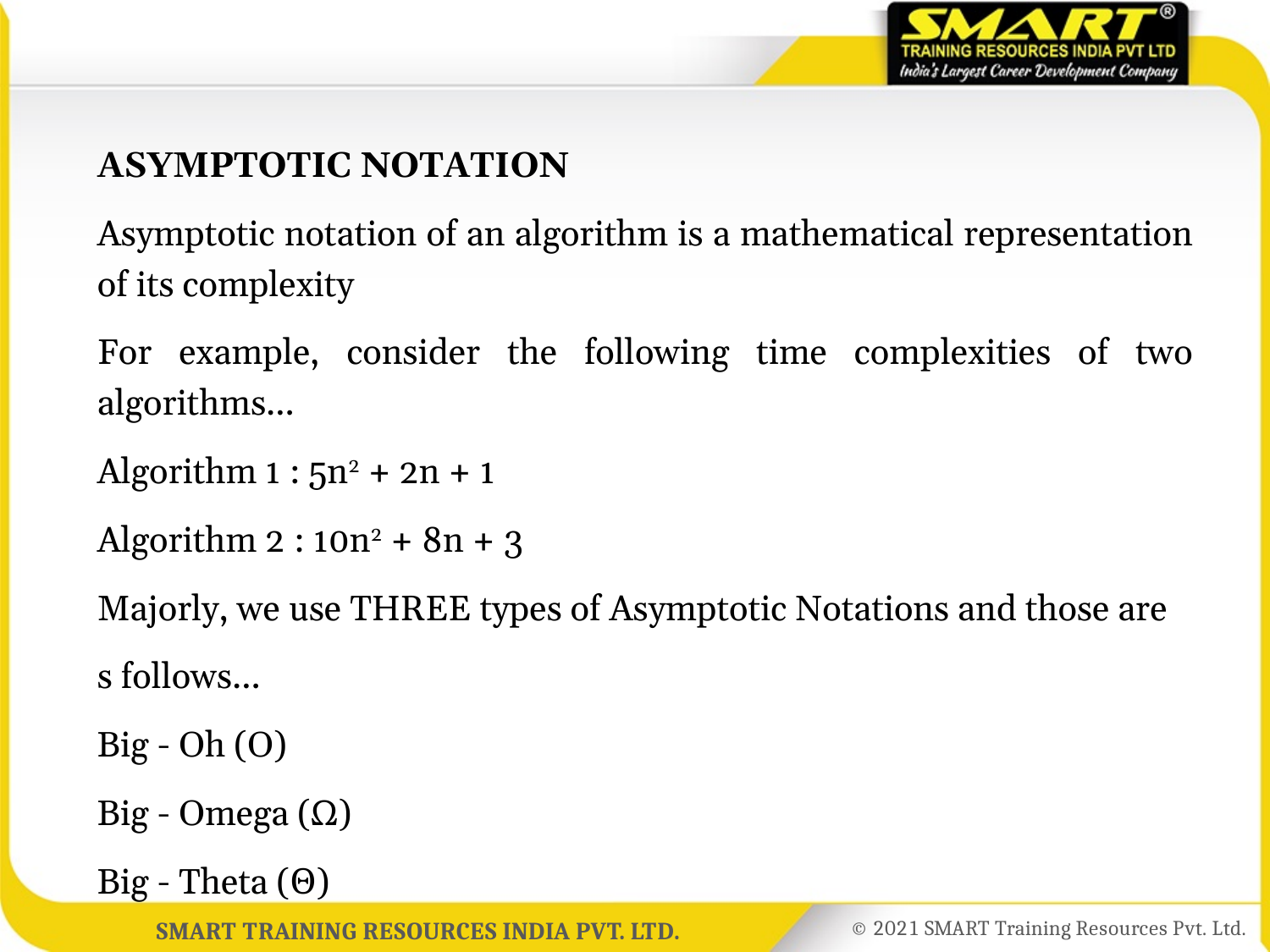

ASYMPTOTIC NOTATION
Asymptotic notation of an algorithm is a mathematical representation of its complexity
For example, consider the following time complexities of two algorithms...
Algorithm 1 : 5n2 + 2n + 1
Algorithm 2 : 10n2 + 8n + 3
Majorly, we use THREE types of Asymptotic Notations and those are
s follows...
Big - Oh (O)
Big - Omega (Ω)
Big - Theta (Θ)